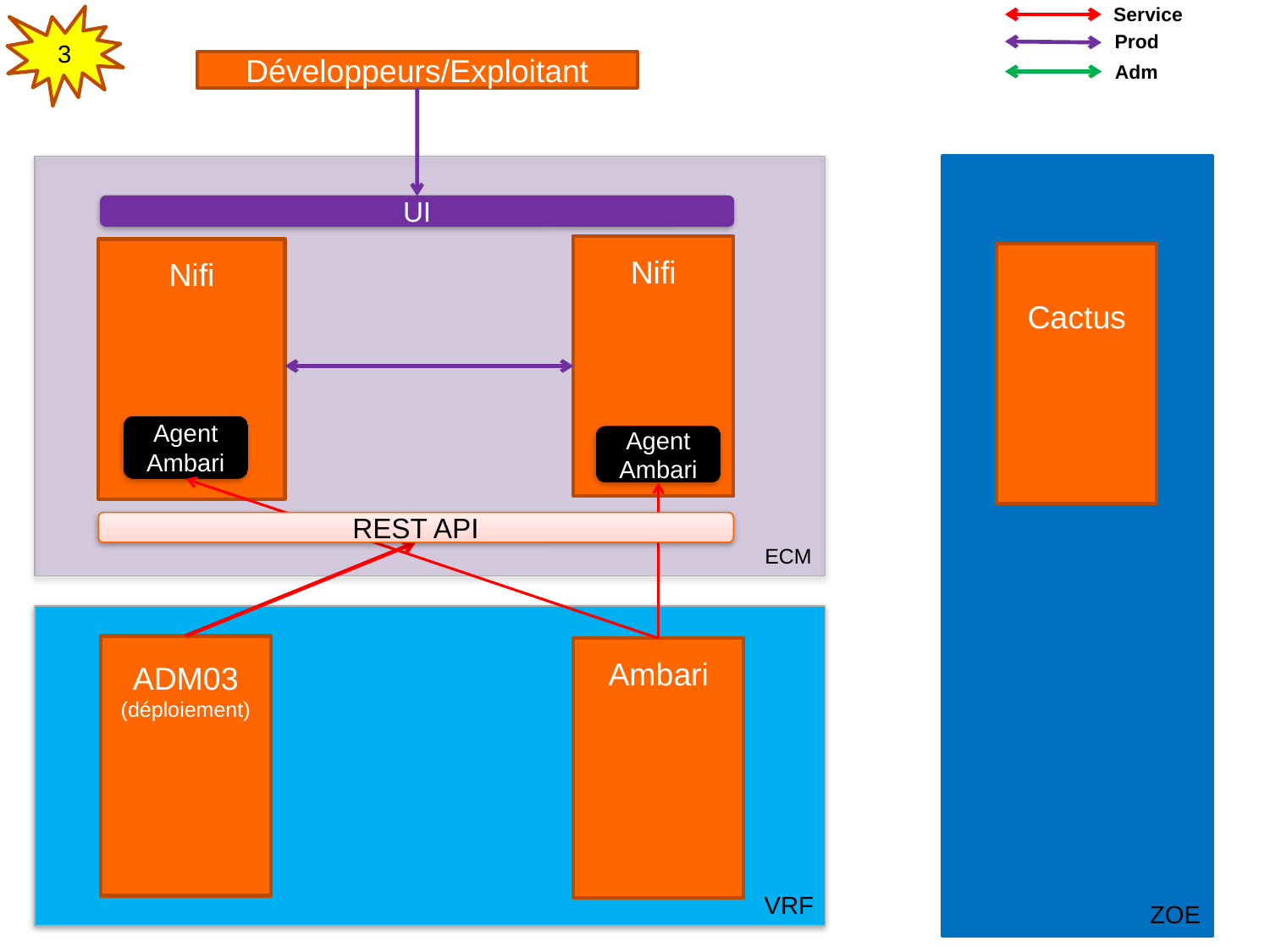

Service
3
Prod
Développeurs/Exploitant
Adm

UI
Nifi

Nifi

Cactus

Agent Ambari
Agent
Ambari
REST API
ECM

ADM03
(déploiement)

Ambari

VRF
ZOE